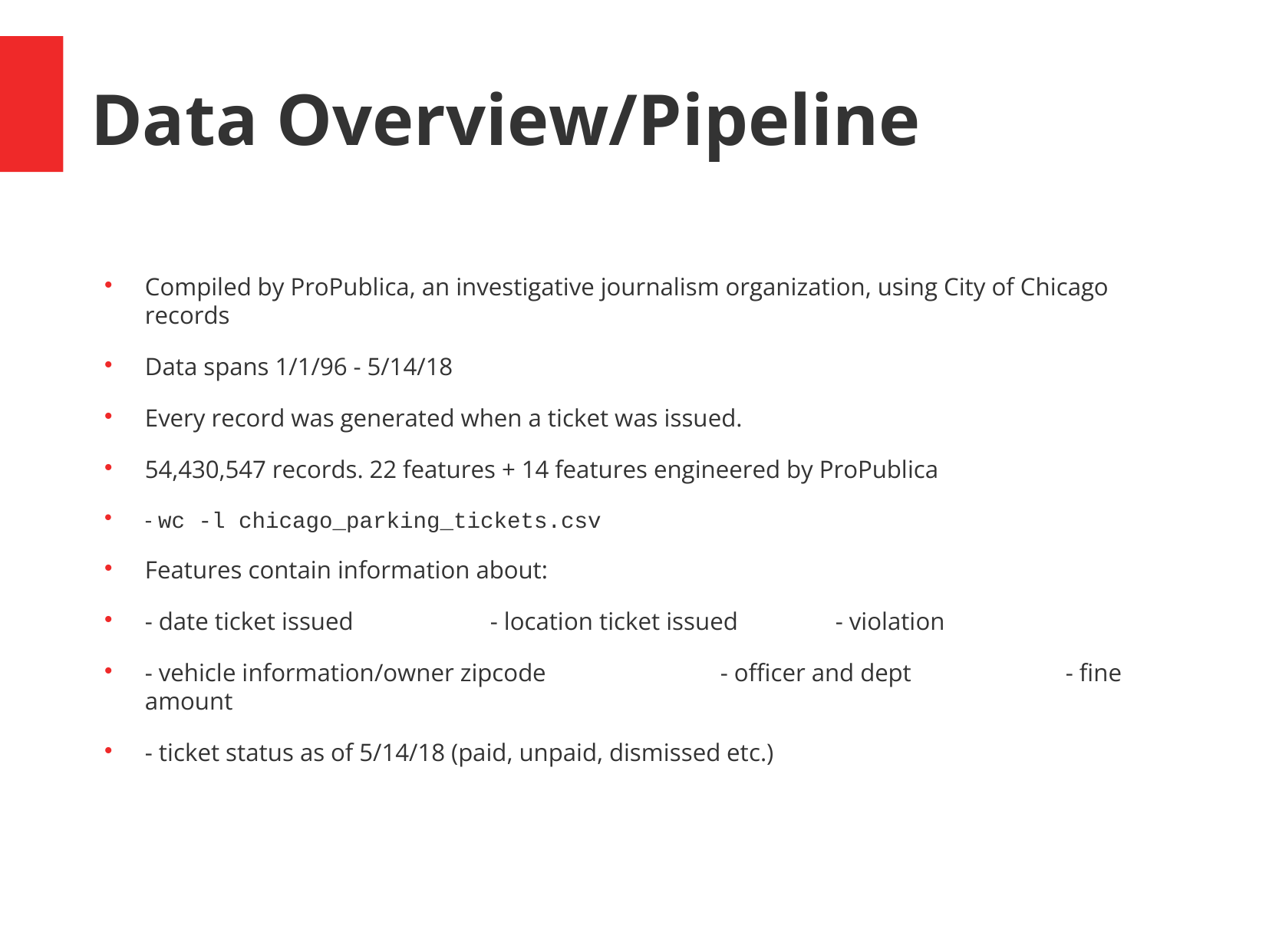

Data Overview/Pipeline
Compiled by ProPublica, an investigative journalism organization, using City of Chicago records
Data spans 1/1/96 - 5/14/18
Every record was generated when a ticket was issued.
54,430,547 records. 22 features + 14 features engineered by ProPublica
- wc -l chicago_parking_tickets.csv
Features contain information about:
- date ticket issued		- location ticket issued 	- violation
- vehicle information/owner zipcode		- officer and dept		- fine amount
- ticket status as of 5/14/18 (paid, unpaid, dismissed etc.)